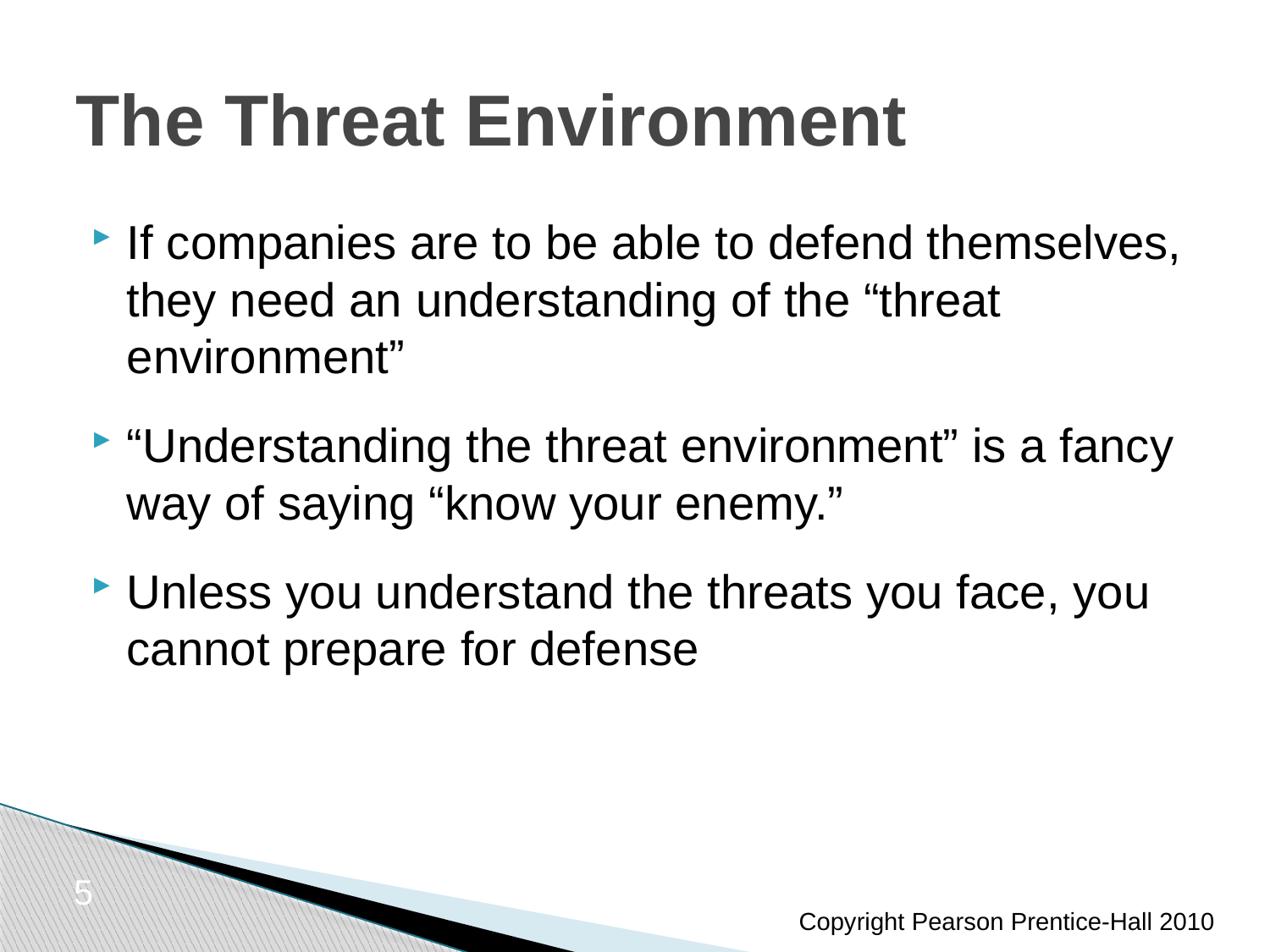

# The Threat Environment
If companies are to be able to defend themselves, they need an understanding of the “threat environment”
“Understanding the threat environment” is a fancy way of saying “know your enemy.”
Unless you understand the threats you face, you cannot prepare for defense

5
Copyright Pearson Prentice-Hall 2010